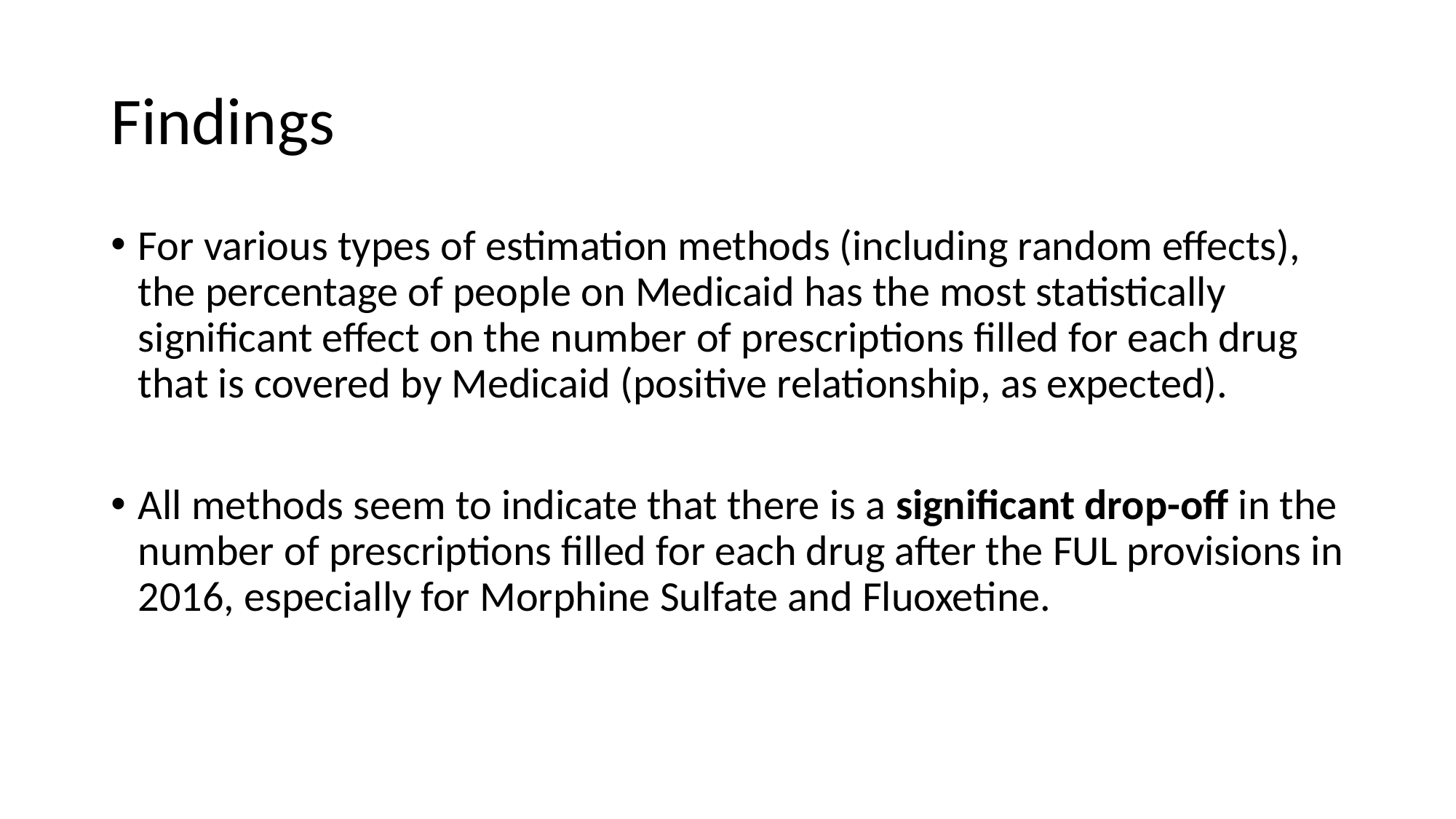

# Findings
For various types of estimation methods (including random effects), the percentage of people on Medicaid has the most statistically significant effect on the number of prescriptions filled for each drug that is covered by Medicaid (positive relationship, as expected).

All methods seem to indicate that there is a significant drop-off in the number of prescriptions filled for each drug after the FUL provisions in 2016, especially for Morphine Sulfate and Fluoxetine.